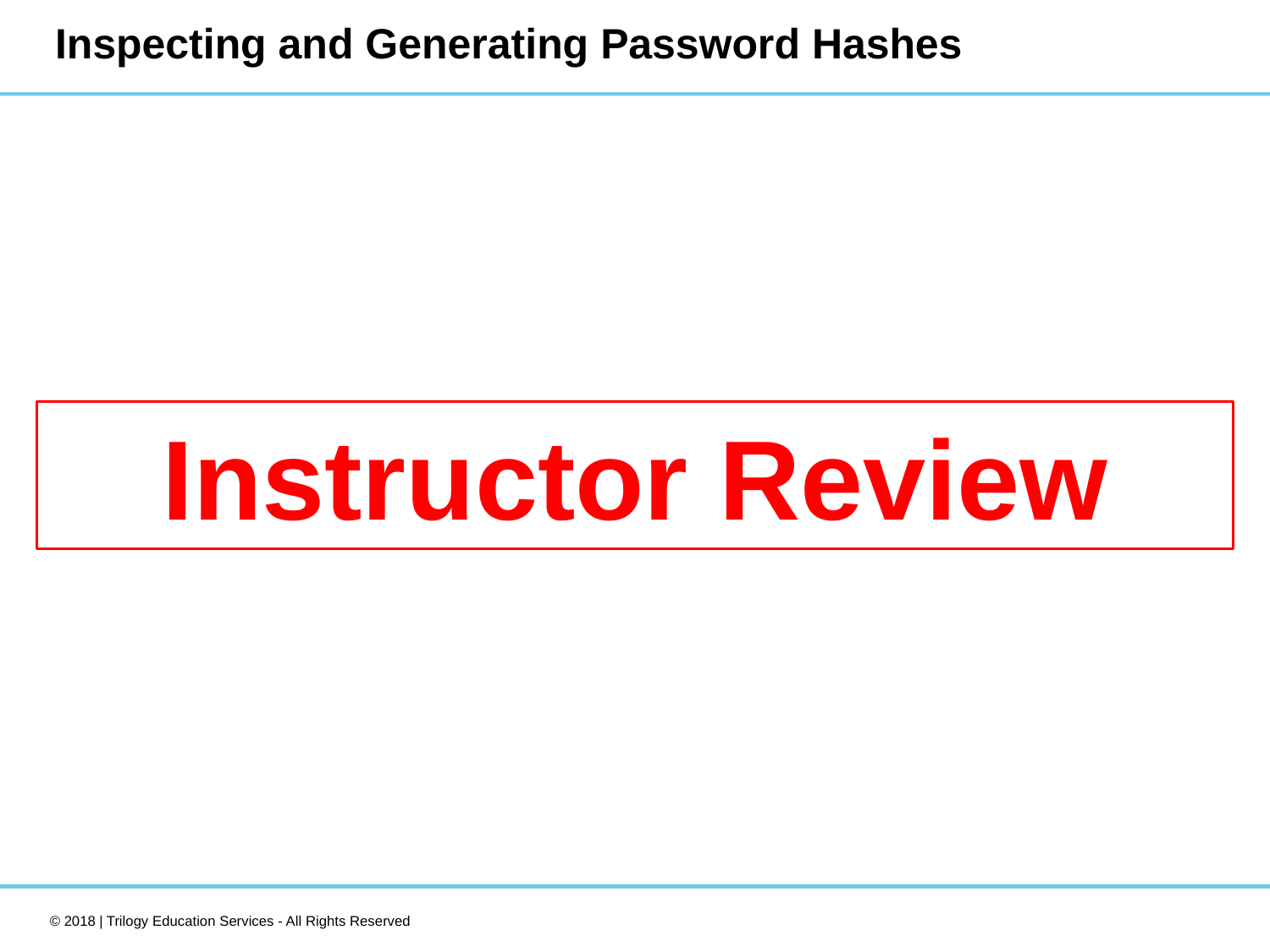

# Inspecting and Generating Password Hashes
Instructor Review